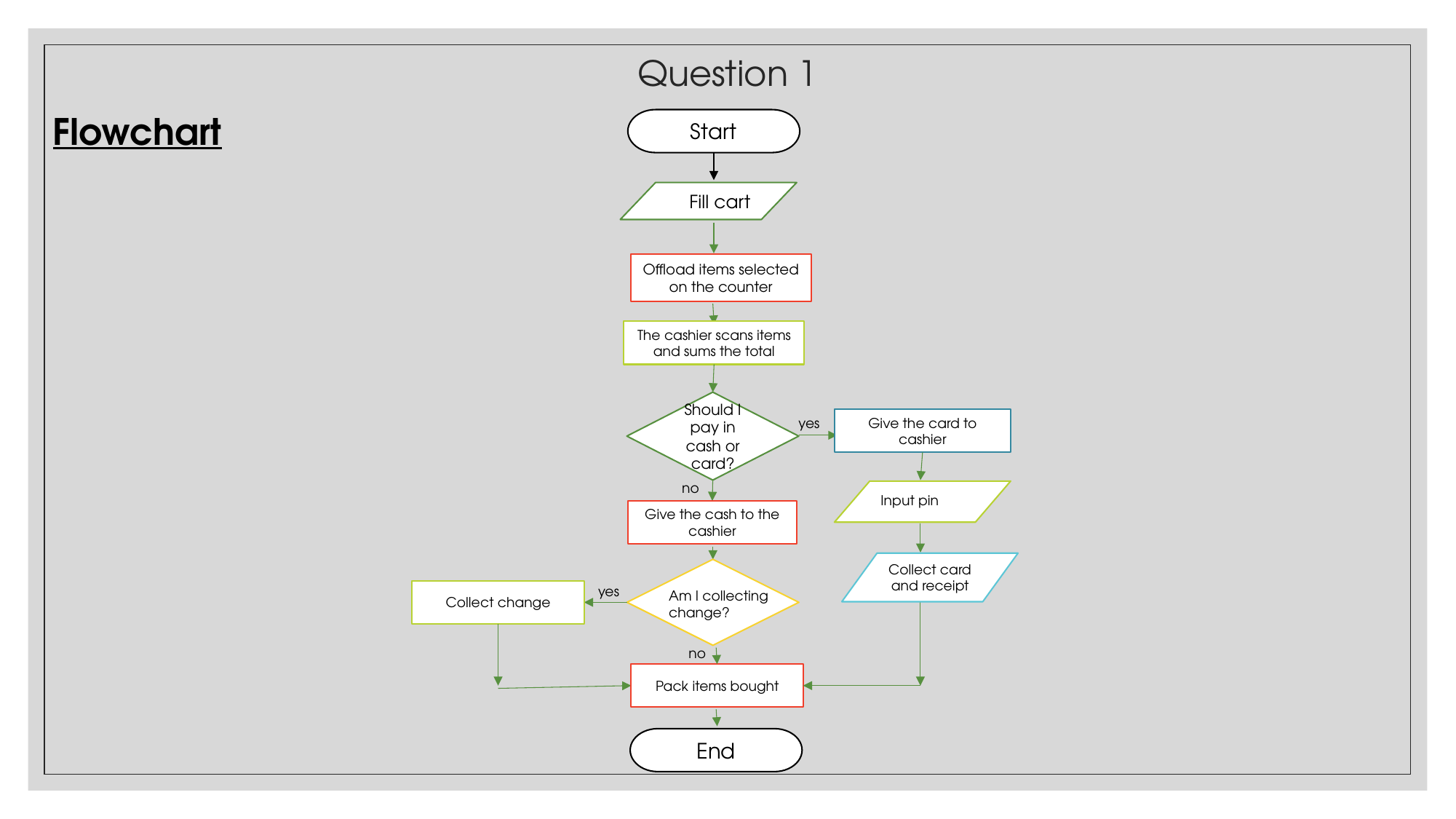

# Question 1
Flowchart

Start

Fill cart
Offload items selected on the counter
The cashier scans items and sums the total
Should I pay in cash or card?
yes
Give the card to cashier
no

Input pin
Give the cash to the cashier
Collect card and receipt

yes
Collect change
Am I collecting change?
no
Pack items bought
End